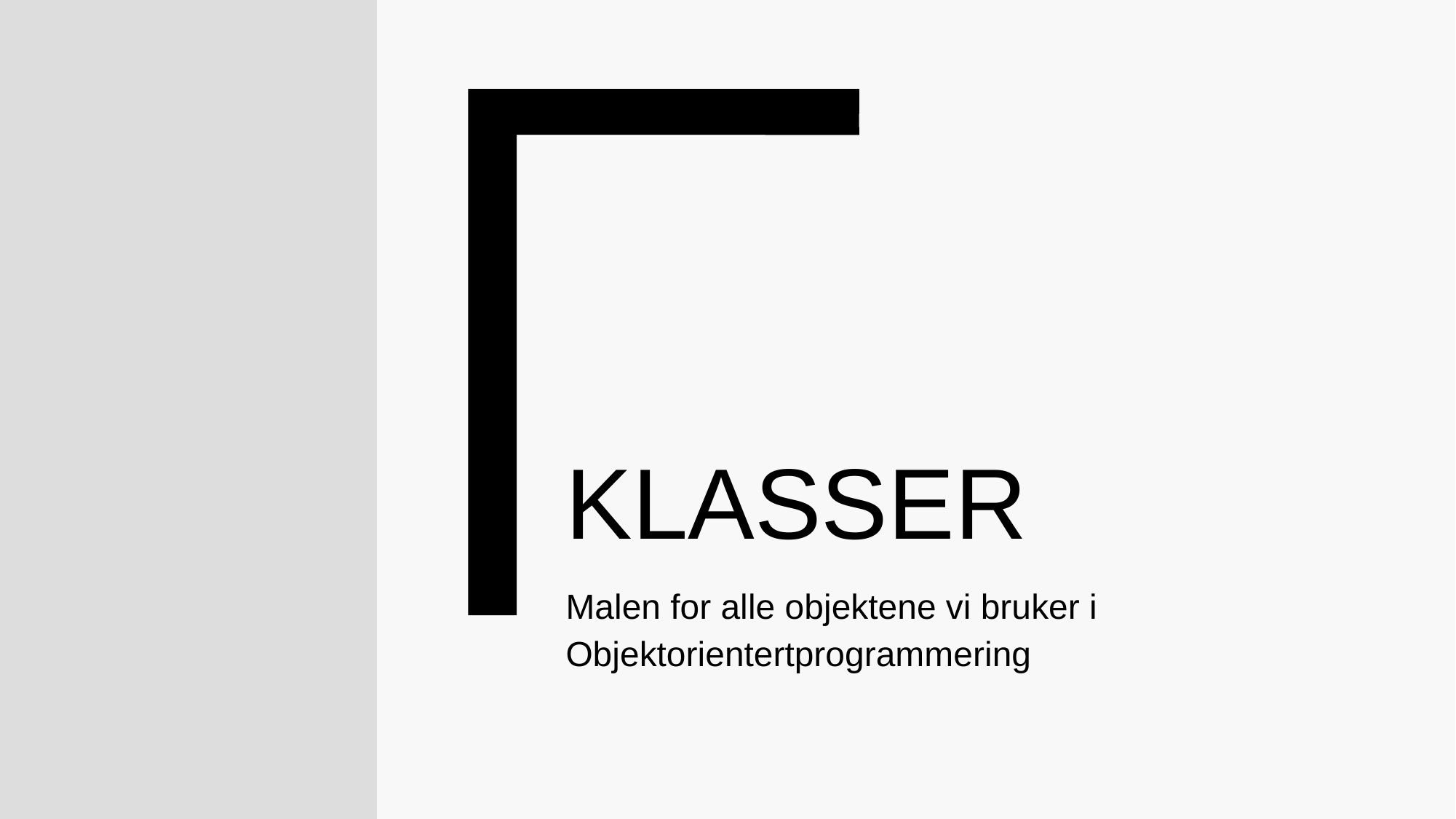

# Klasser
Malen for alle objektene vi bruker i Objektorientertprogrammering